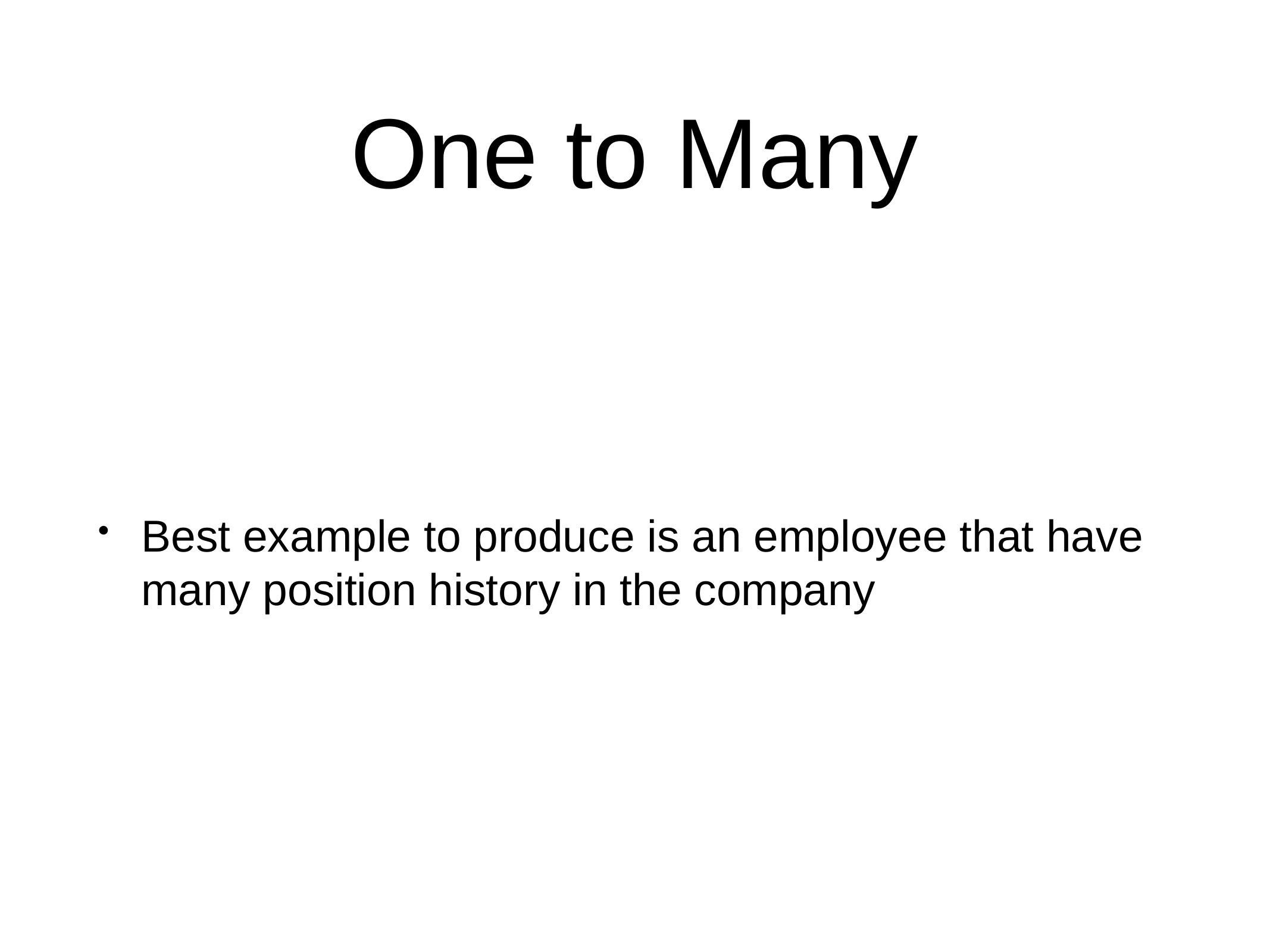

# One to Many
Best example to produce is an employee that have many position history in the company